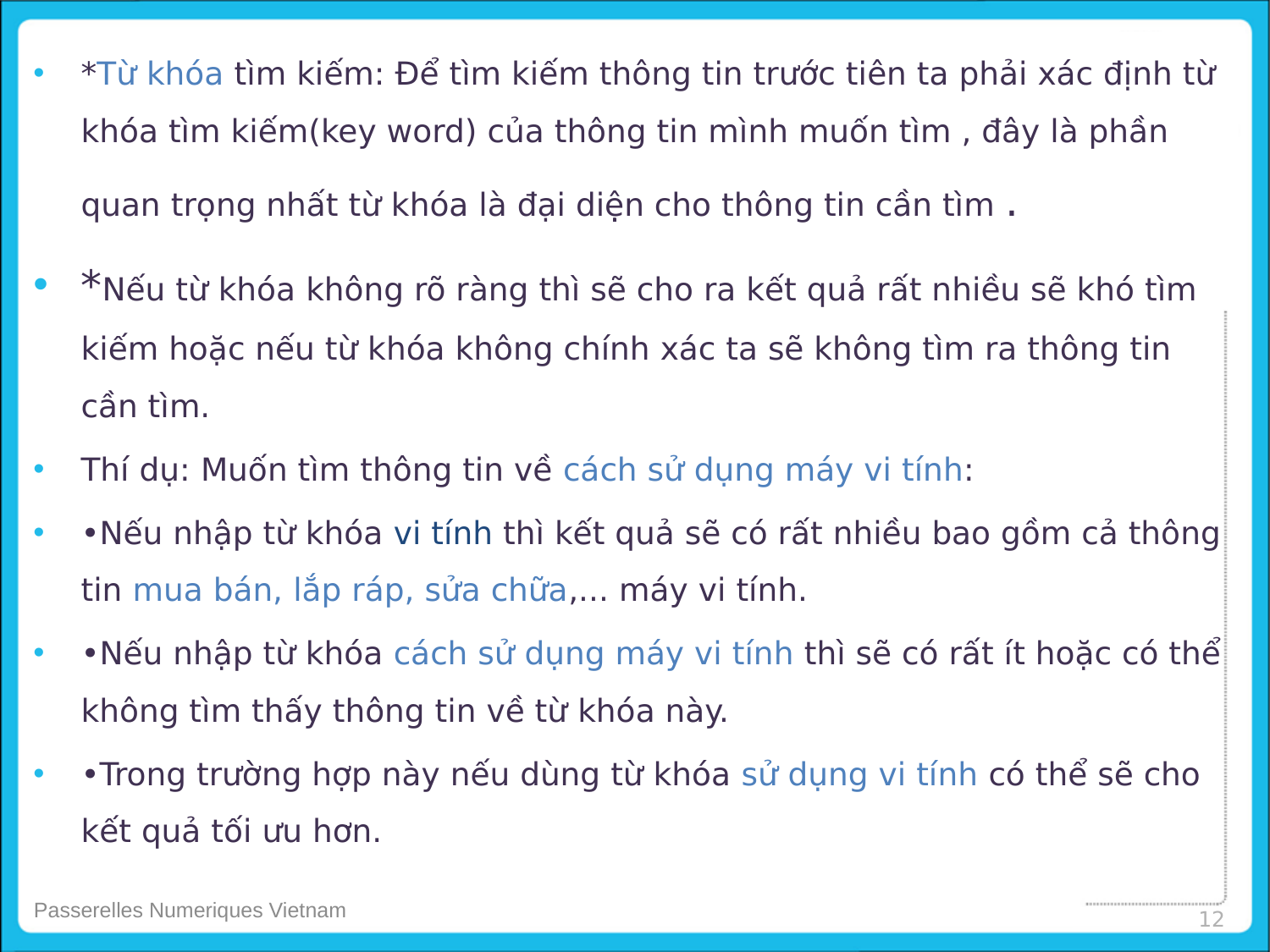

*Từ khóa tìm kiếm: Để tìm kiếm thông tin trước tiên ta phải xác định từ khóa tìm kiếm(key word) của thông tin mình muốn tìm , đây là phần quan trọng nhất từ khóa là đại diện cho thông tin cần tìm .
*Nếu từ khóa không rõ ràng thì sẽ cho ra kết quả rất nhiều sẽ khó tìm kiếm hoặc nếu từ khóa không chính xác ta sẽ không tìm ra thông tin cần tìm.
Thí dụ: Muốn tìm thông tin về cách sử dụng máy vi tính:
•Nếu nhập từ khóa vi tính thì kết quả sẽ có rất nhiều bao gồm cả thông tin mua bán, lắp ráp, sửa chữa,... máy vi tính.
•Nếu nhập từ khóa cách sử dụng máy vi tính thì sẽ có rất ít hoặc có thể không tìm thấy thông tin về từ khóa này.
•Trong trường hợp này nếu dùng từ khóa sử dụng vi tính có thể sẽ cho kết quả tối ưu hơn.
12